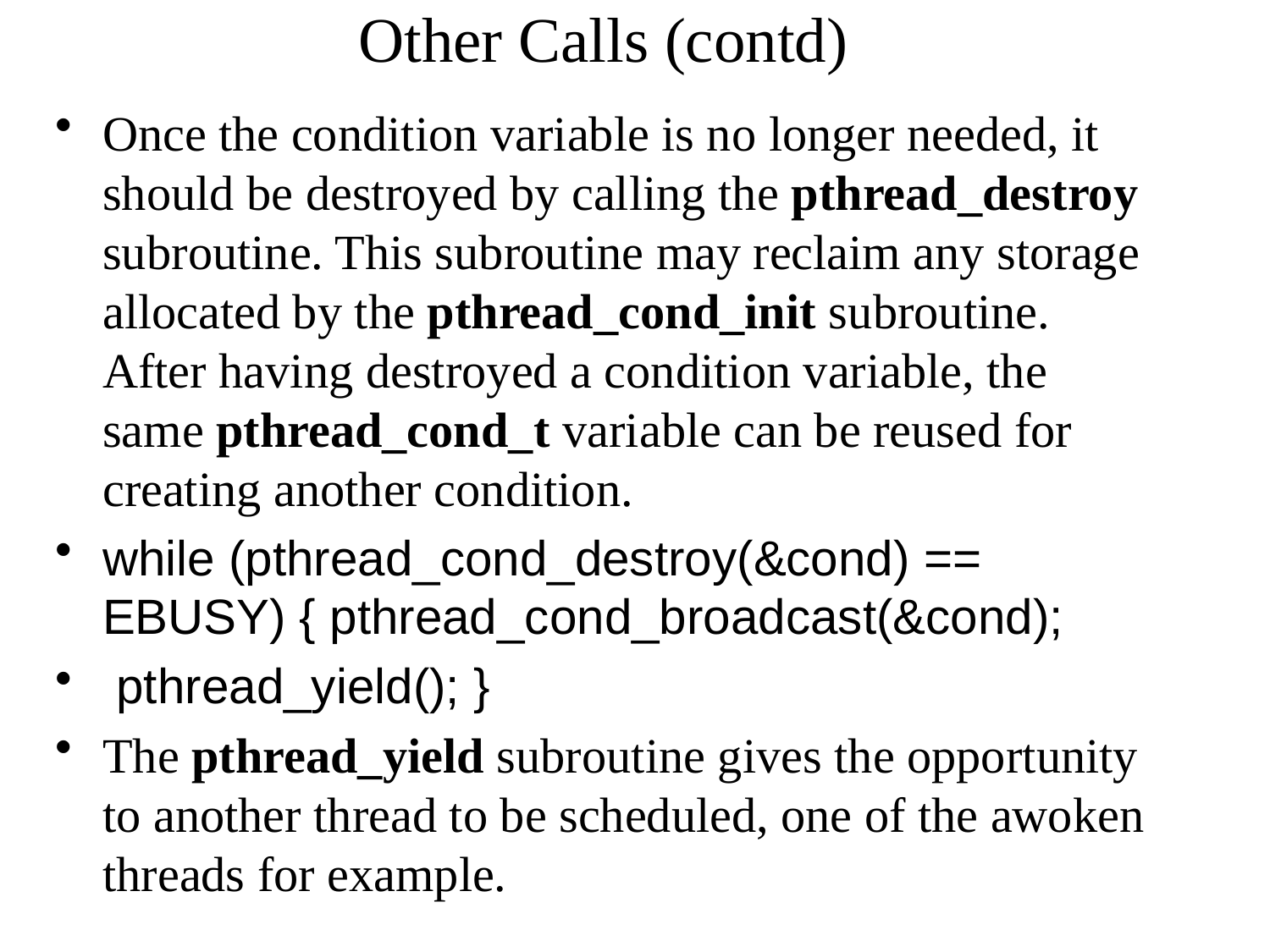

# Other Calls (contd)
Once the condition variable is no longer needed, it should be destroyed by calling the pthread_destroy subroutine. This subroutine may reclaim any storage allocated by the pthread_cond_init subroutine. After having destroyed a condition variable, the same pthread_cond_t variable can be reused for creating another condition.
while (pthread_cond_destroy(&cond) == EBUSY) { pthread_cond_broadcast(&cond);
 pthread_yield(); }
The pthread_yield subroutine gives the opportunity to another thread to be scheduled, one of the awoken threads for example.